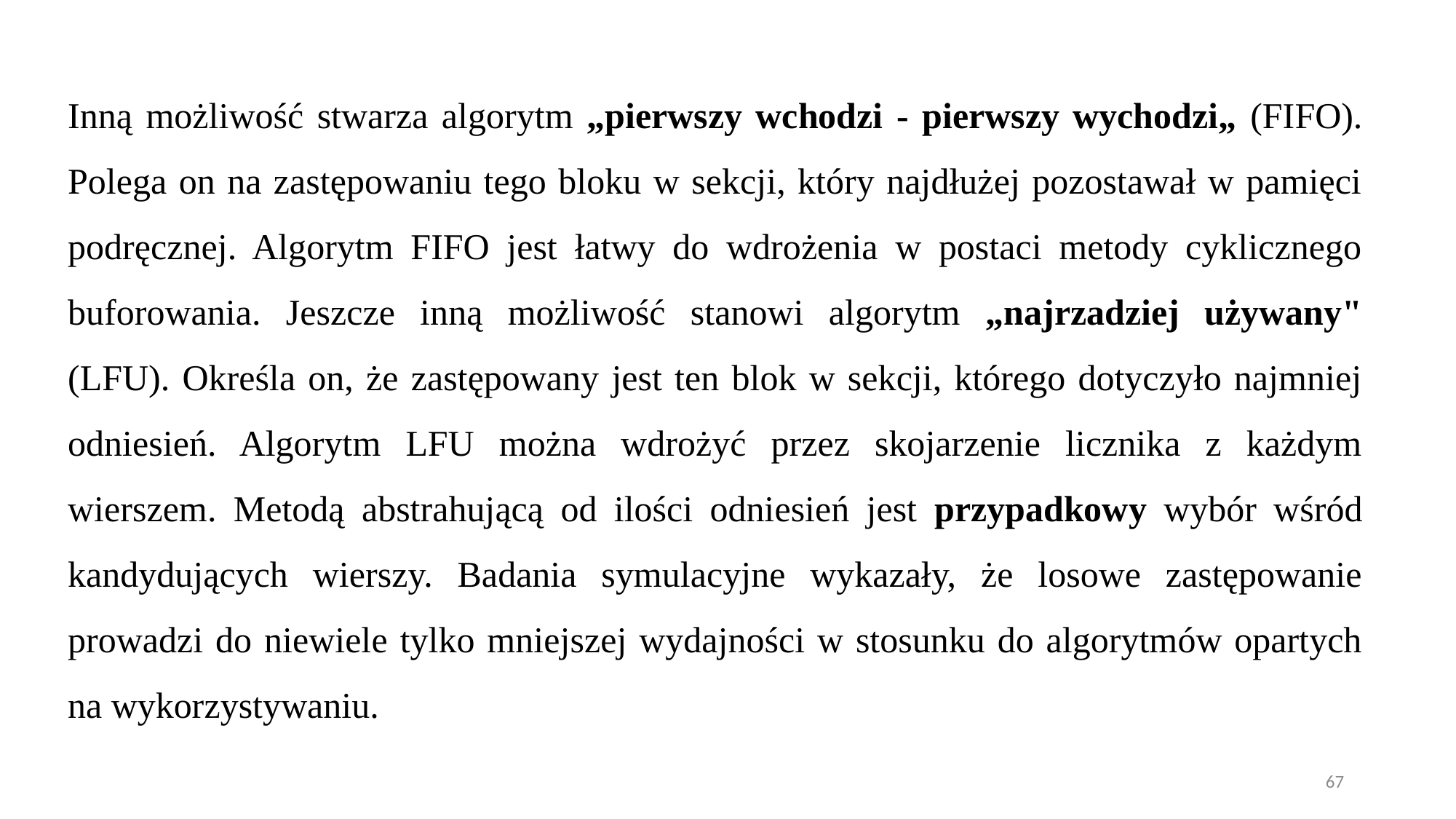

Inną możliwość stwarza algorytm „pierwszy wchodzi - pierwszy wychodzi„ (FIFO). Polega on na zastępowaniu tego bloku w sekcji, który najdłużej pozostawał w pamięci podręcznej. Algorytm FIFO jest łatwy do wdrożenia w postaci metody cyklicznego buforowania. Jeszcze inną możliwość stanowi algorytm „najrzadziej używany" (LFU). Określa on, że zastępowany jest ten blok w sekcji, którego dotyczyło najmniej odniesień. Algorytm LFU można wdrożyć przez skojarzenie licznika z każdym wierszem. Metodą abstrahującą od ilości odniesień jest przypadkowy wybór wśród kandydujących wierszy. Badania symulacyjne wykazały, że losowe zastępowanie prowadzi do niewiele tylko mniejszej wydajności w stosunku do algorytmów opartych na wykorzystywaniu.

67